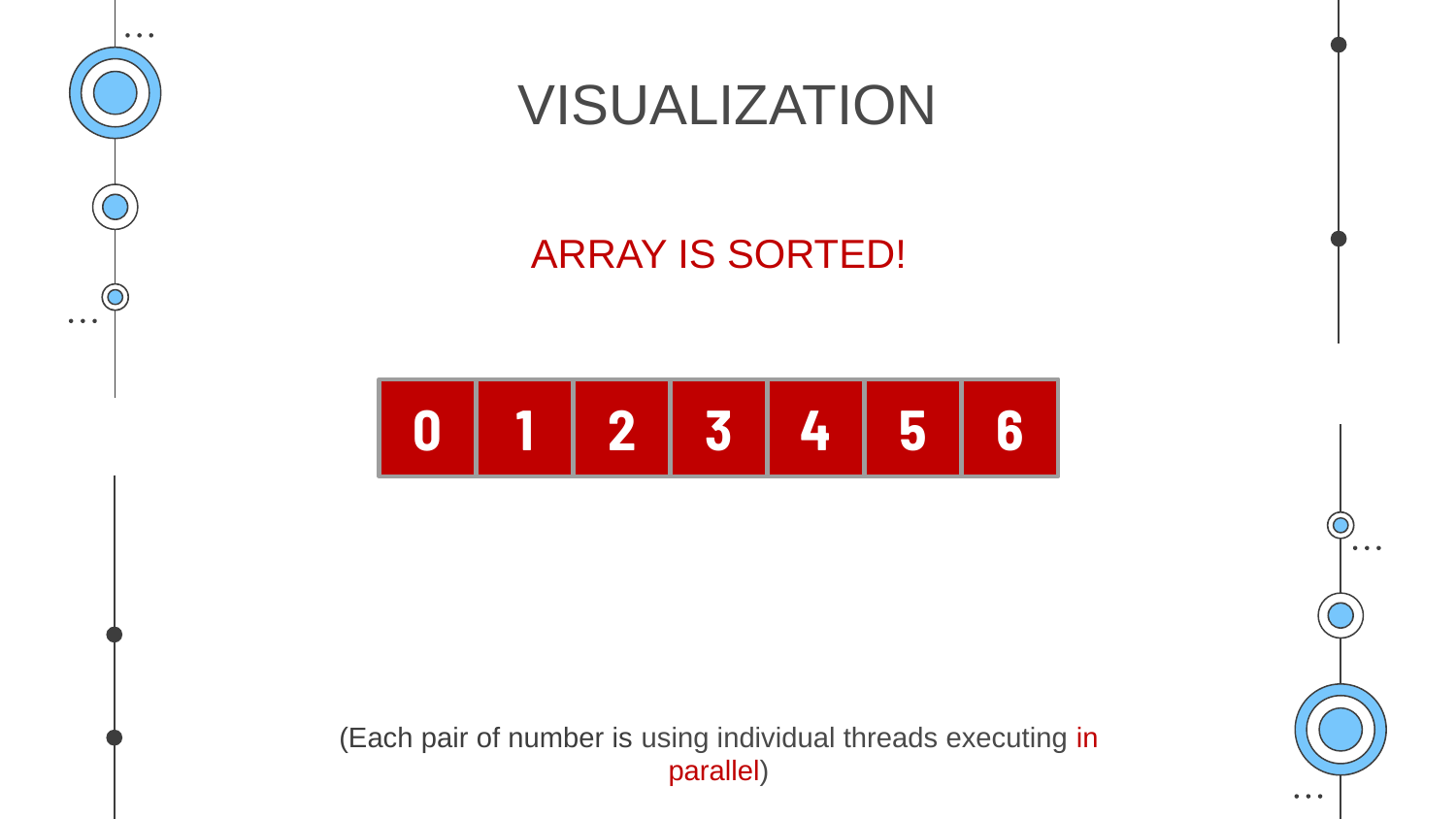

# VISUALIZATION
ARRAY IS SORTED!
0
1
2
3
4
5
6
(Each pair of number is using individual threads executing in parallel)